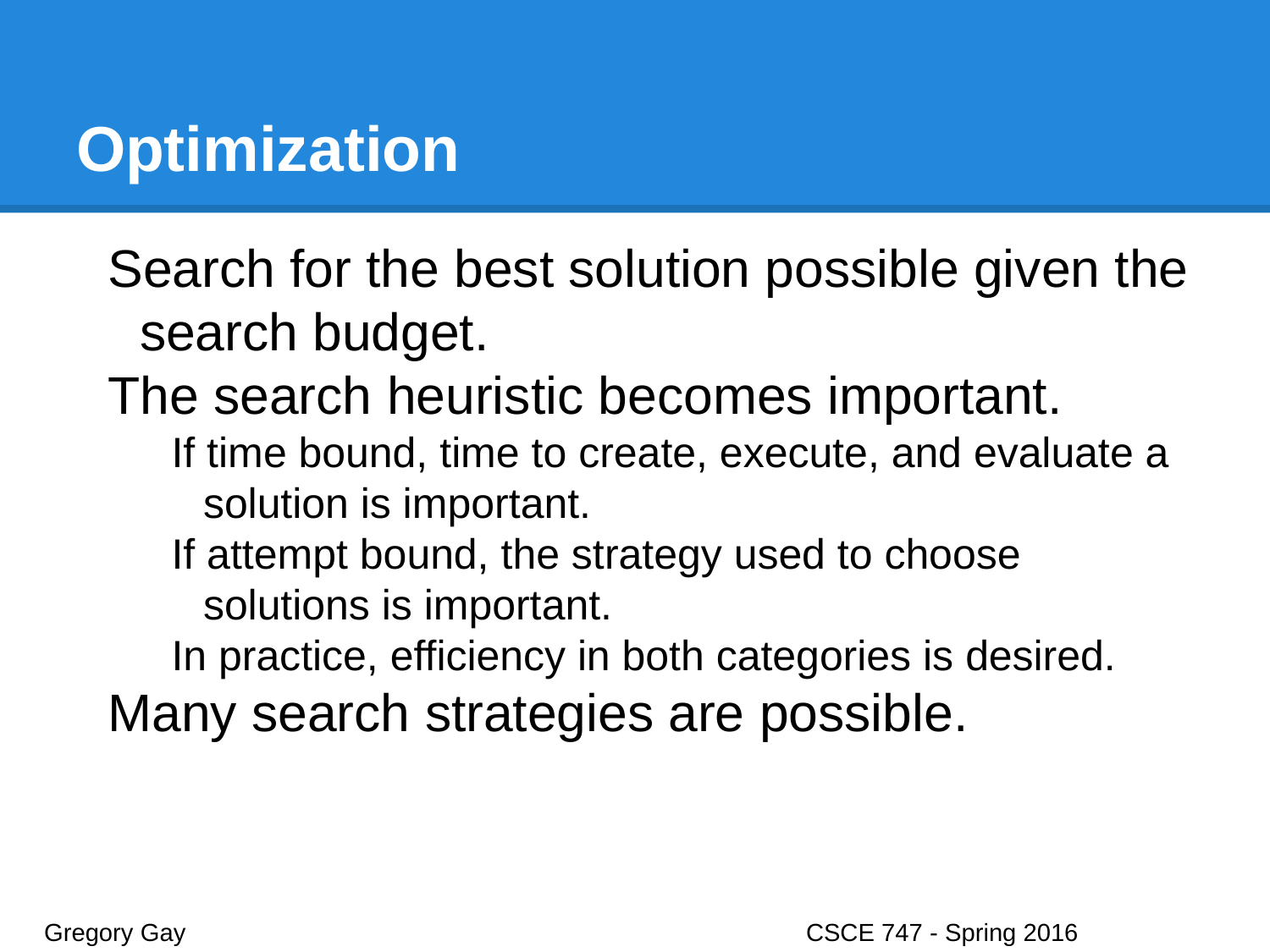

# Optimization
Search for the best solution possible given the search budget.
The search heuristic becomes important.
If time bound, time to create, execute, and evaluate a solution is important.
If attempt bound, the strategy used to choose solutions is important.
In practice, efficiency in both categories is desired.
Many search strategies are possible.
Gregory Gay					CSCE 747 - Spring 2016							9